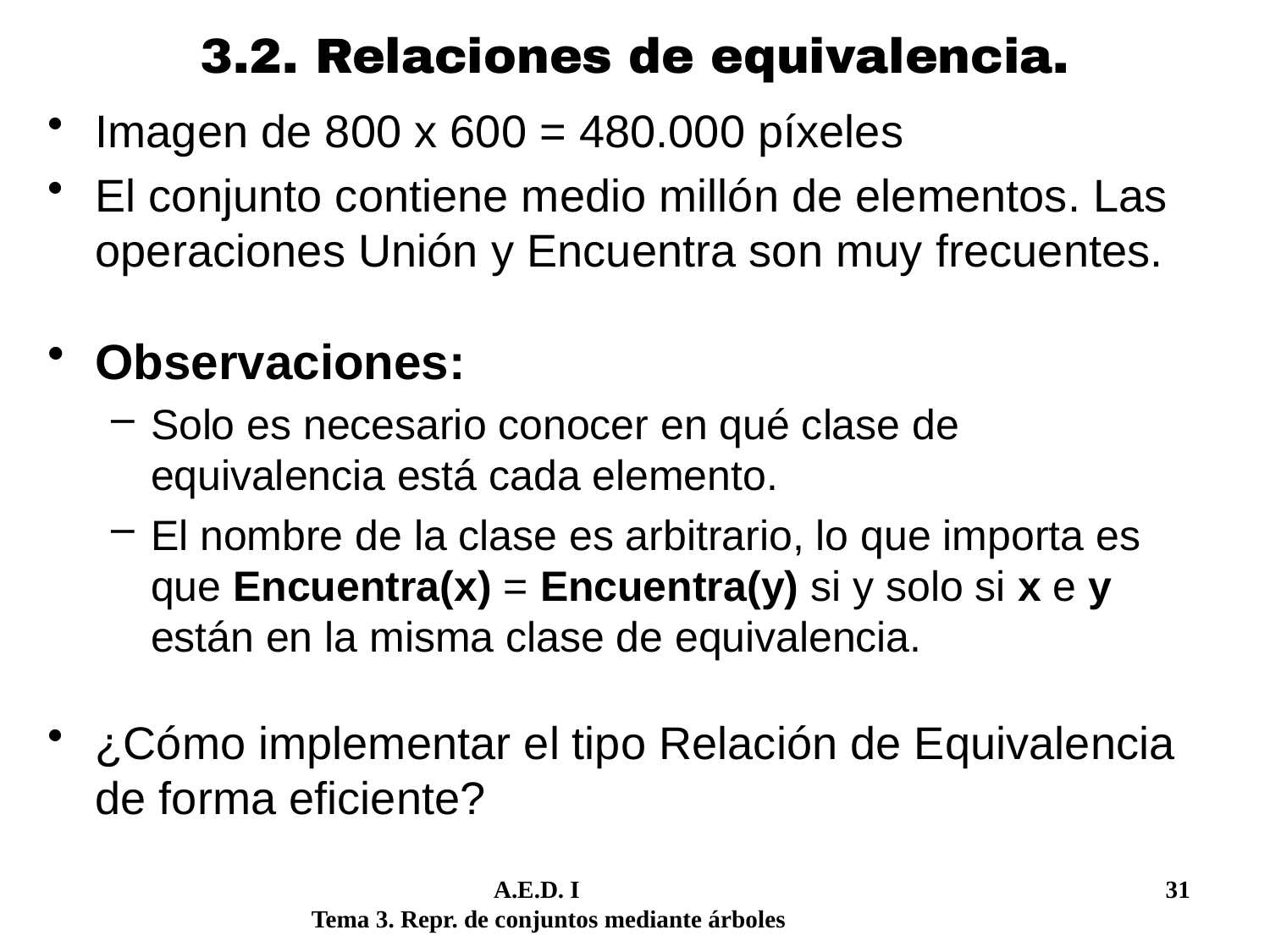

# 3.2. Relaciones de equivalencia.
Imagen de 800 x 600 = 480.000 píxeles
El conjunto contiene medio millón de elementos. Las operaciones Unión y Encuentra son muy frecuentes.

Observaciones:
Solo es necesario conocer en qué clase de equivalencia está cada elemento.
El nombre de la clase es arbitrario, lo que importa es que Encuentra(x) = Encuentra(y) si y solo si x e y están en la misma clase de equivalencia.

¿Cómo implementar el tipo Relación de Equivalencia de forma eficiente?
	         A.E.D. I			      	               31
Tema 3. Repr. de conjuntos mediante árboles